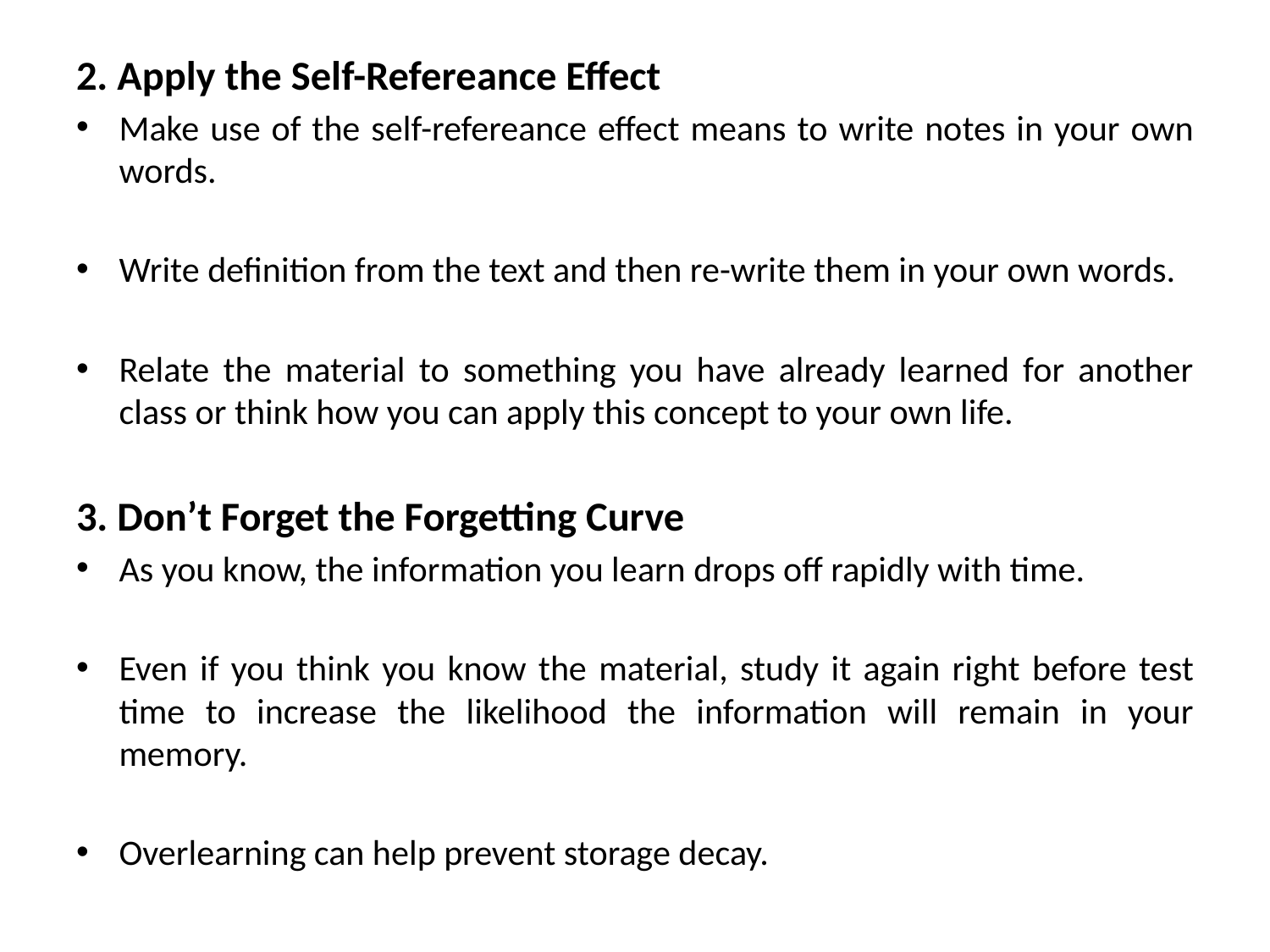

2. Apply the Self-Refereance Effect
Make use of the self-refereance effect means to write notes in your own words.

Write definition from the text and then re-write them in your own words.

Relate the material to something you have already learned for another class or think how you can apply this concept to your own life.

3. Don’t Forget the Forgetting Curve
As you know, the information you learn drops off rapidly with time.

Even if you think you know the material, study it again right before test time to increase the likelihood the information will remain in your memory.

Overlearning can help prevent storage decay.